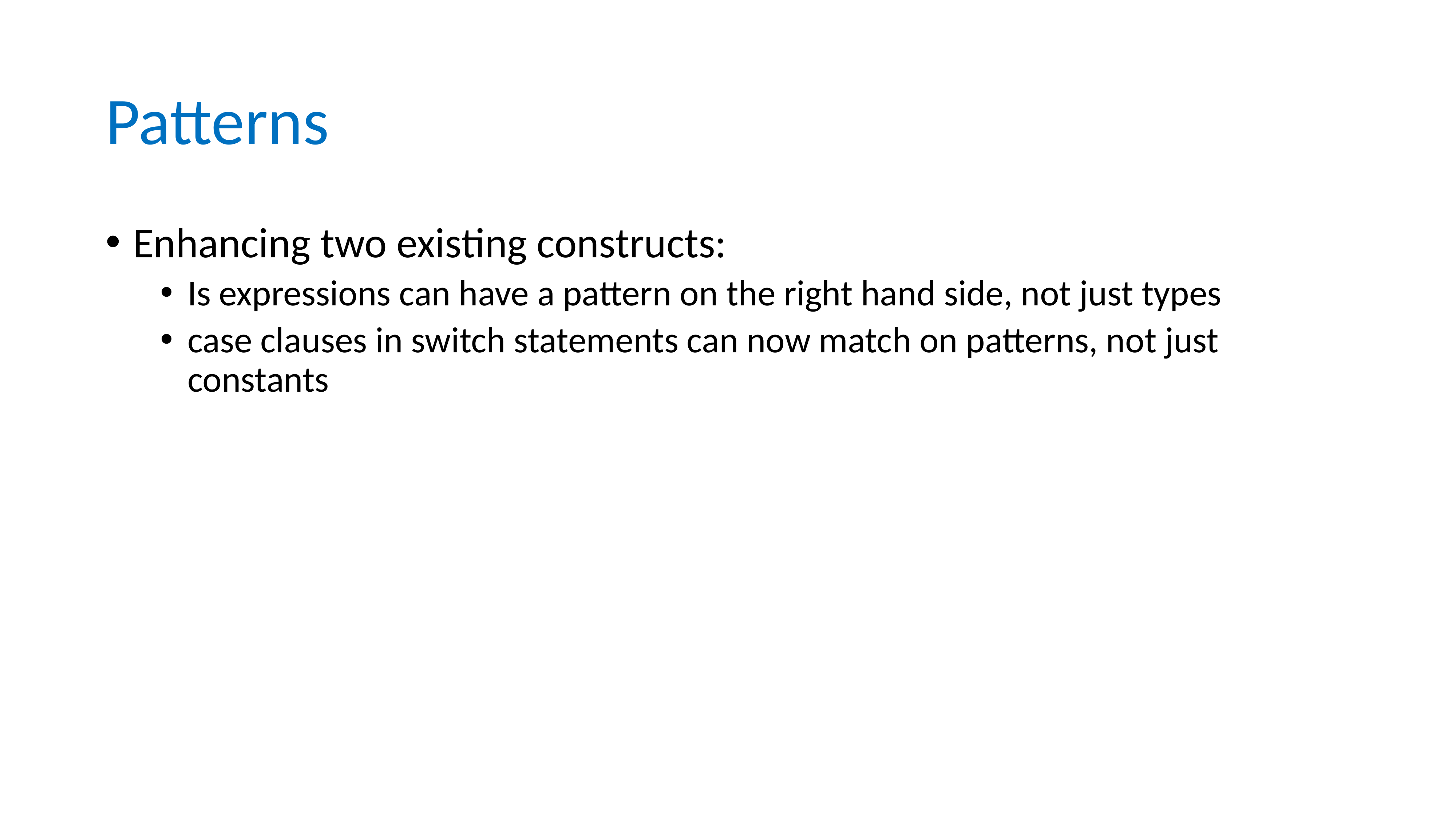

# Patterns
Enhancing two existing constructs:
Is expressions can have a pattern on the right hand side, not just types
case clauses in switch statements can now match on patterns, not just constants